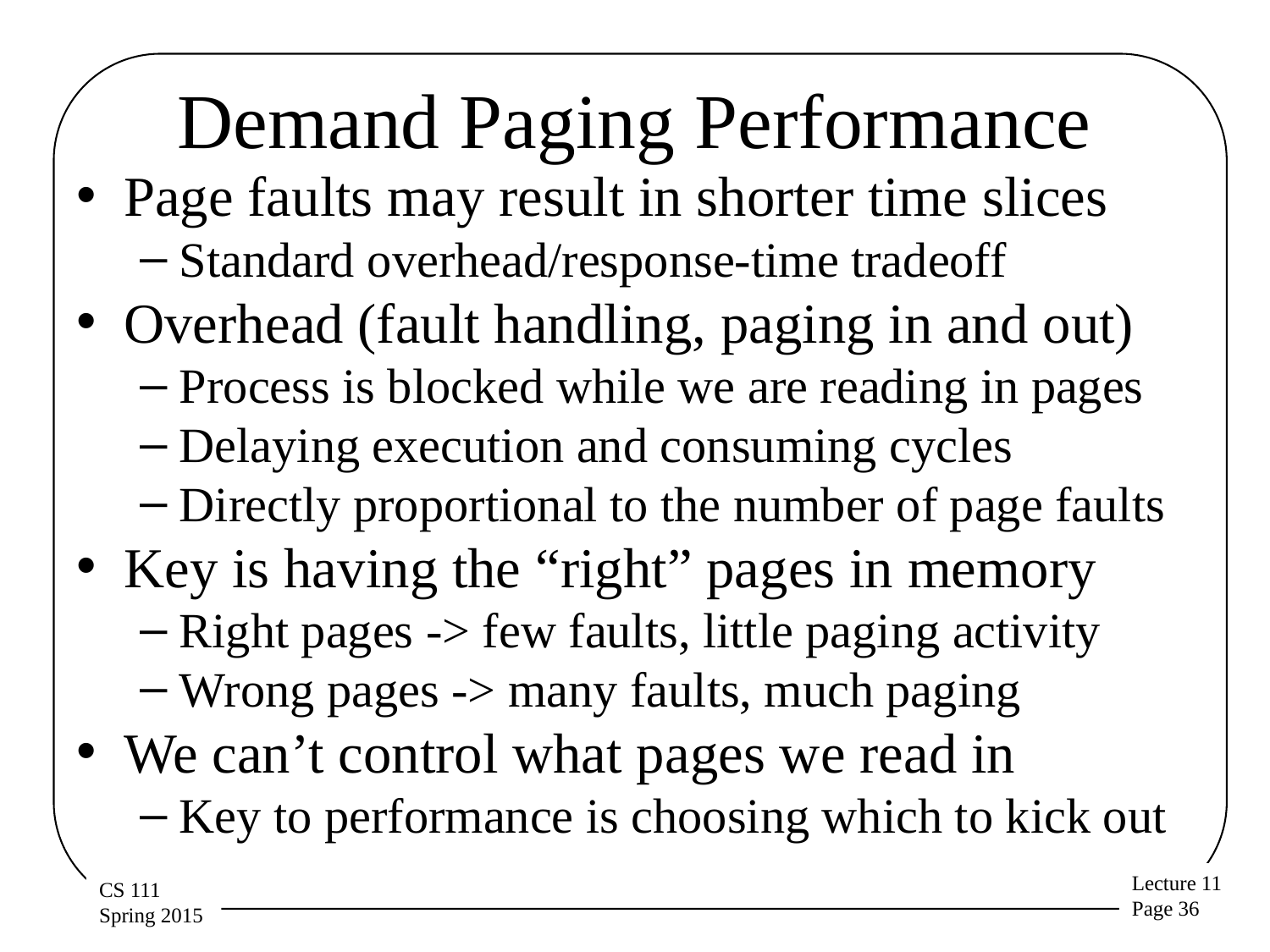

# Demand Paging Performance
Page faults may result in shorter time slices
Standard overhead/response-time tradeoff
Overhead (fault handling, paging in and out)
Process is blocked while we are reading in pages
Delaying execution and consuming cycles
Directly proportional to the number of page faults
Key is having the “right” pages in memory
Right pages -> few faults, little paging activity
Wrong pages -> many faults, much paging
We can’t control what pages we read in
Key to performance is choosing which to kick out